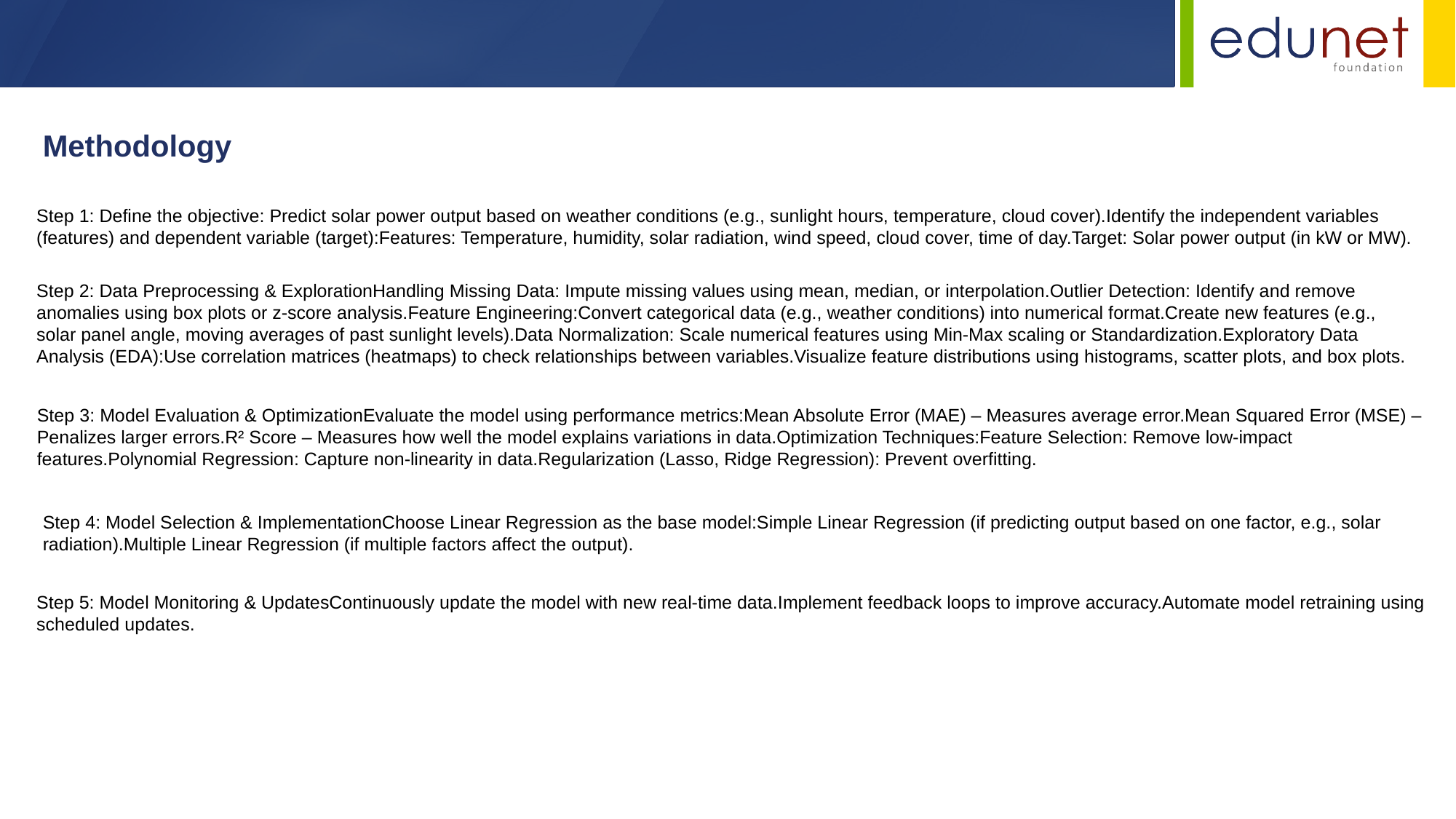

Methodology
Step 1: Define the objective: Predict solar power output based on weather conditions (e.g., sunlight hours, temperature, cloud cover).Identify the independent variables (features) and dependent variable (target):Features: Temperature, humidity, solar radiation, wind speed, cloud cover, time of day.Target: Solar power output (in kW or MW).
Step 2: Data Preprocessing & ExplorationHandling Missing Data: Impute missing values using mean, median, or interpolation.Outlier Detection: Identify and remove anomalies using box plots or z-score analysis.Feature Engineering:Convert categorical data (e.g., weather conditions) into numerical format.Create new features (e.g., solar panel angle, moving averages of past sunlight levels).Data Normalization: Scale numerical features using Min-Max scaling or Standardization.Exploratory Data Analysis (EDA):Use correlation matrices (heatmaps) to check relationships between variables.Visualize feature distributions using histograms, scatter plots, and box plots.
Step 3: Model Evaluation & OptimizationEvaluate the model using performance metrics:Mean Absolute Error (MAE) – Measures average error.Mean Squared Error (MSE) – Penalizes larger errors.R² Score – Measures how well the model explains variations in data.Optimization Techniques:Feature Selection: Remove low-impact features.Polynomial Regression: Capture non-linearity in data.Regularization (Lasso, Ridge Regression): Prevent overfitting.
Step 4: Model Selection & ImplementationChoose Linear Regression as the base model:Simple Linear Regression (if predicting output based on one factor, e.g., solar radiation).Multiple Linear Regression (if multiple factors affect the output).
Step 5: Model Monitoring & UpdatesContinuously update the model with new real-time data.Implement feedback loops to improve accuracy.Automate model retraining using scheduled updates.